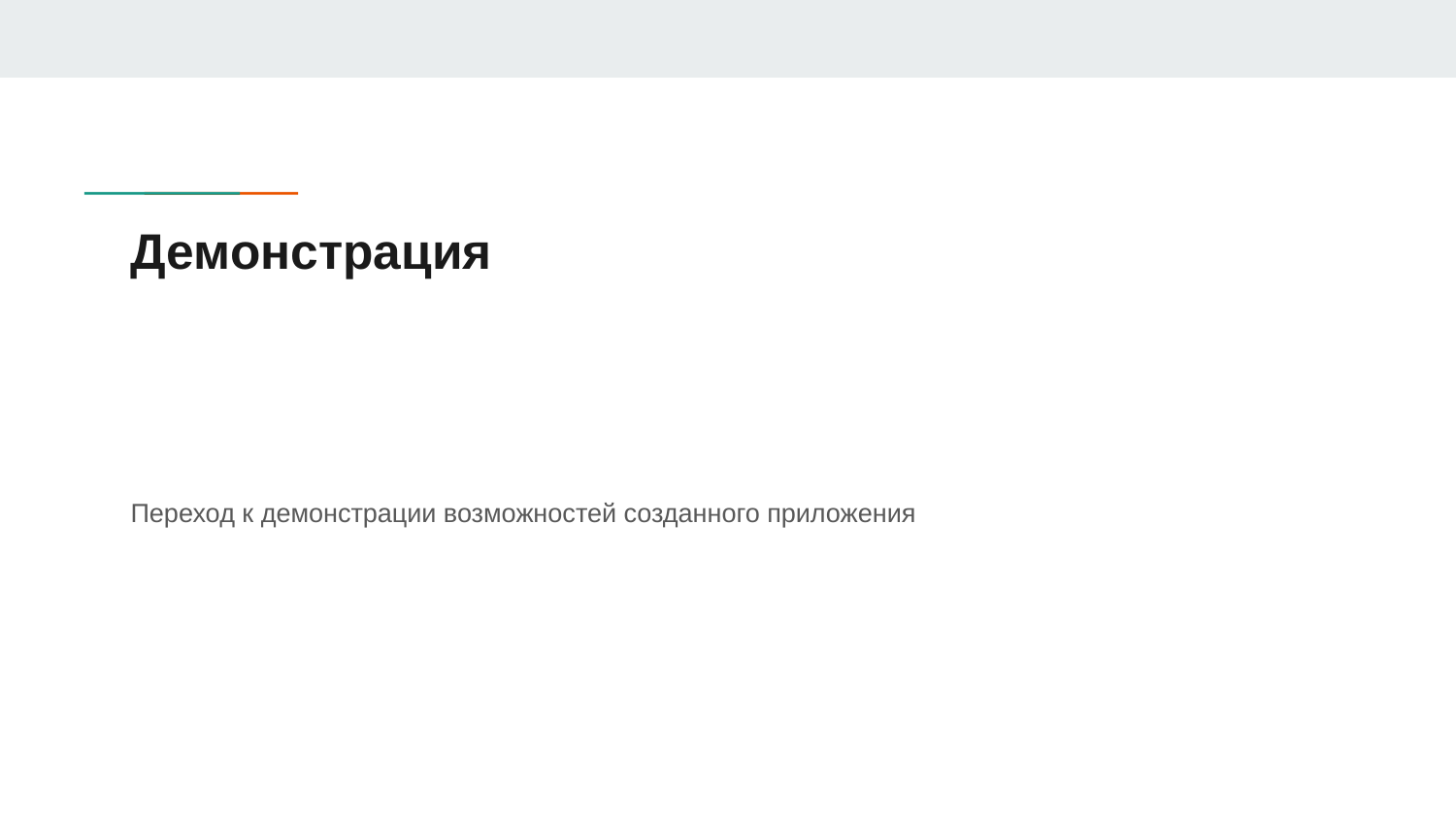

# Демонстрация
Переход к демонстрации возможностей созданного приложения